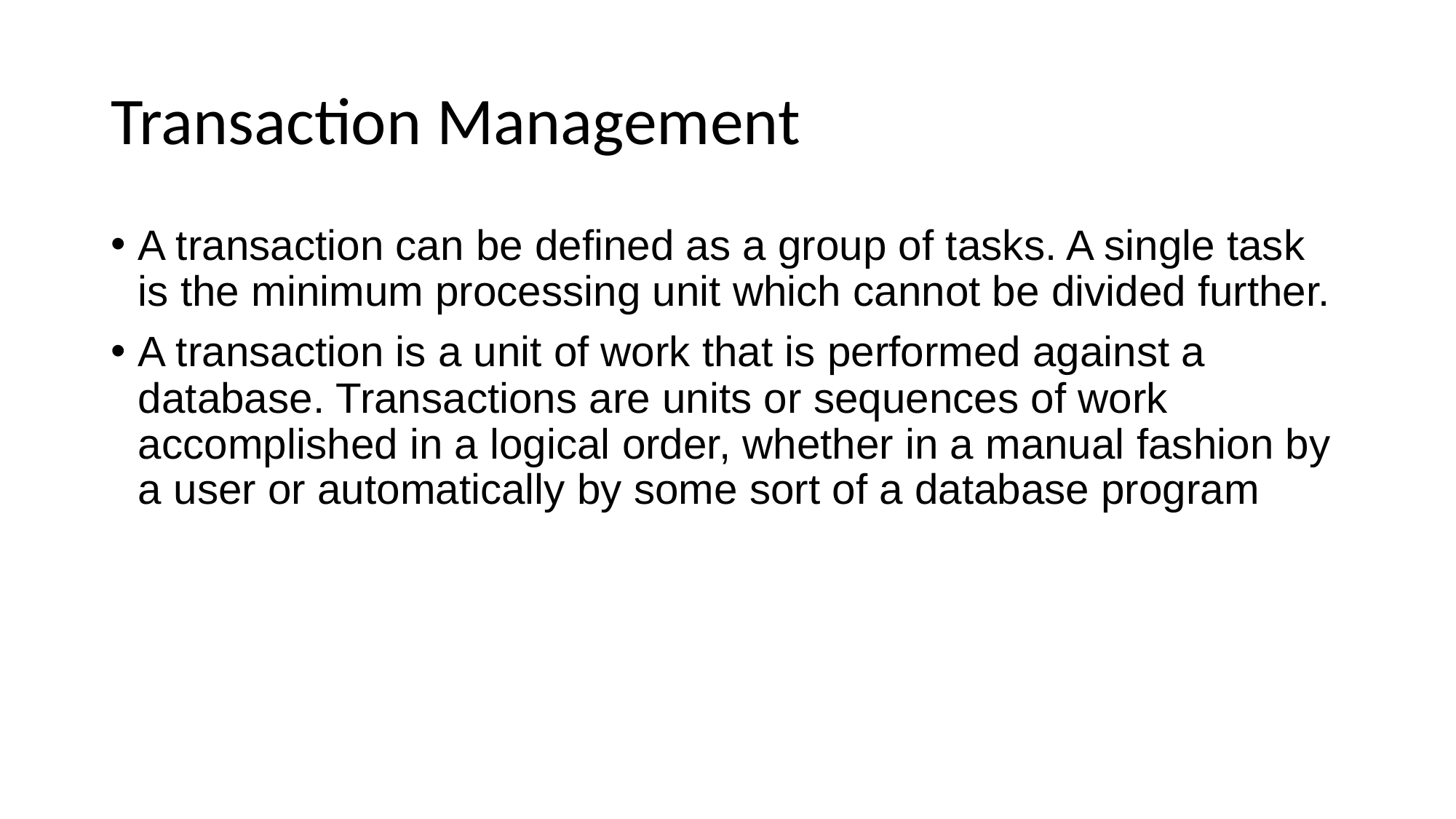

# Transaction Management
A transaction can be defined as a group of tasks. A single task is the minimum processing unit which cannot be divided further.
A transaction is a unit of work that is performed against a database. Transactions are units or sequences of work accomplished in a logical order, whether in a manual fashion by a user or automatically by some sort of a database program